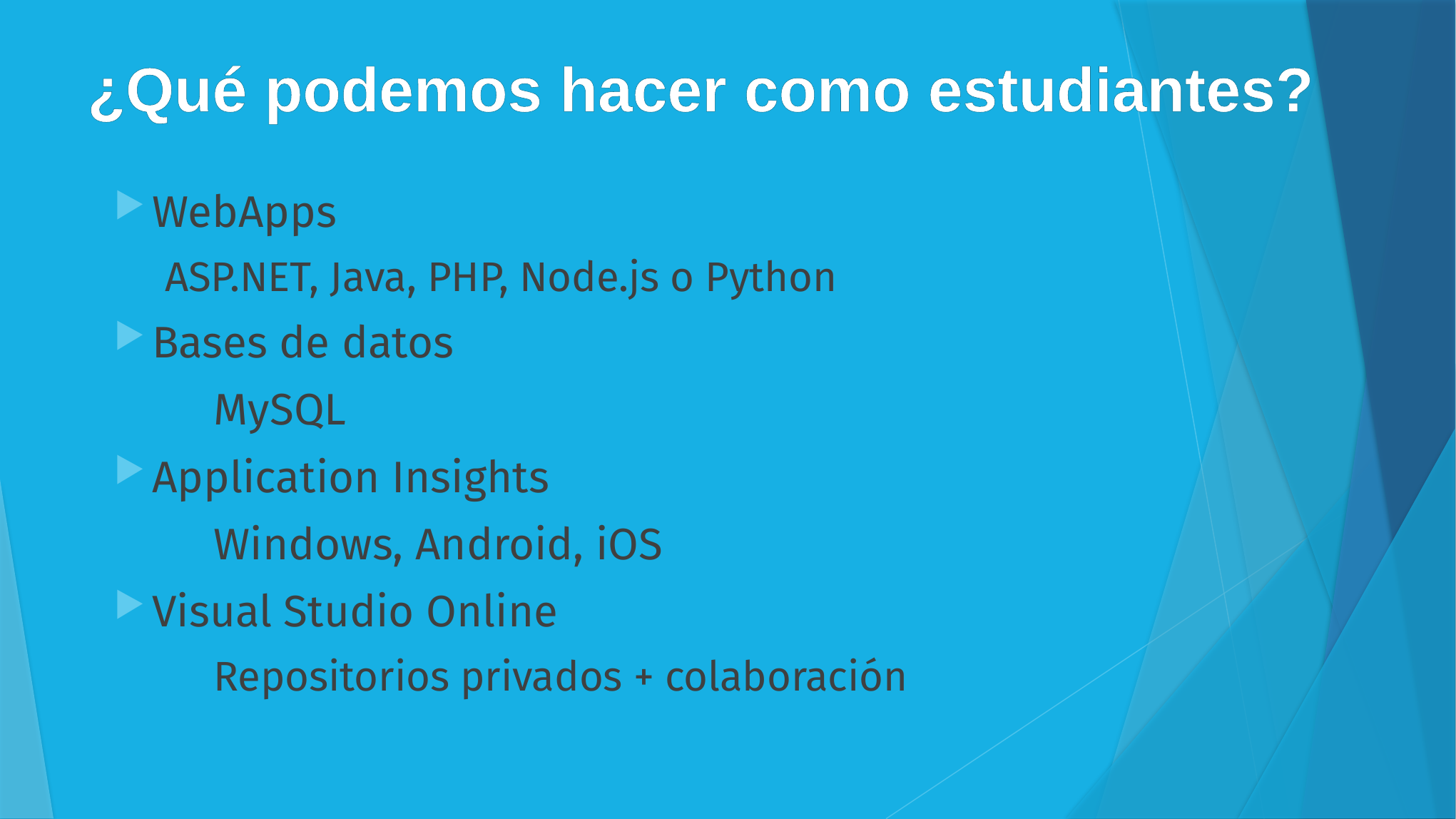

# ¿Qué podemos hacer como estudiantes?
WebApps
		ASP.NET, Java, PHP, Node.js o Python
Bases de datos
			MySQL
Application Insights
			Windows, Android, iOS
Visual Studio Online
			Repositorios privados + colaboración